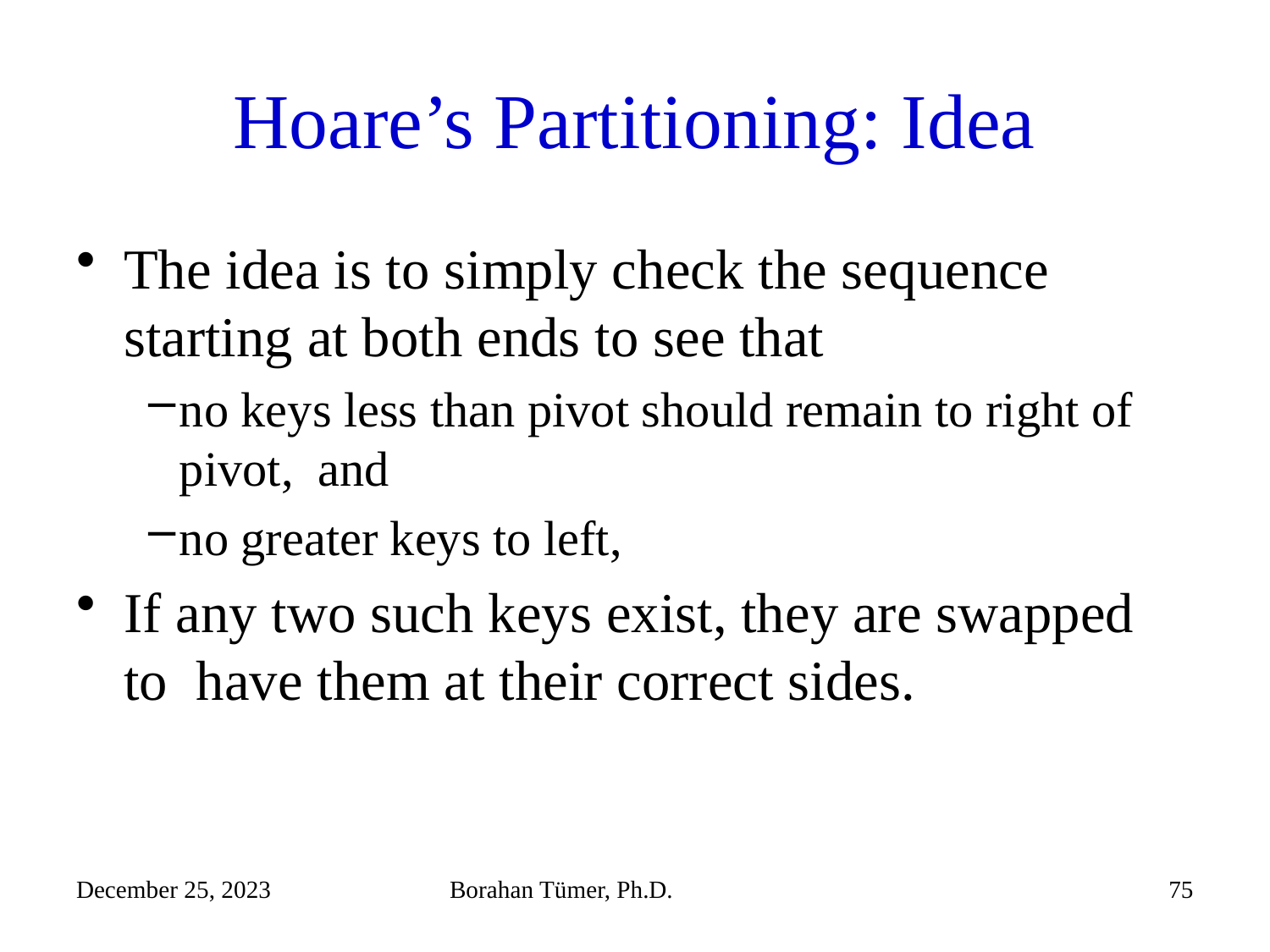

# Hoare’s Partitioning: Idea
The idea is to simply check the sequence starting at both ends to see that
no keys less than pivot should remain to right of pivot,  and
no greater keys to left,
If any two such keys exist, they are swapped to  have them at their correct sides.

December 25, 2023
Borahan Tümer, Ph.D.
75